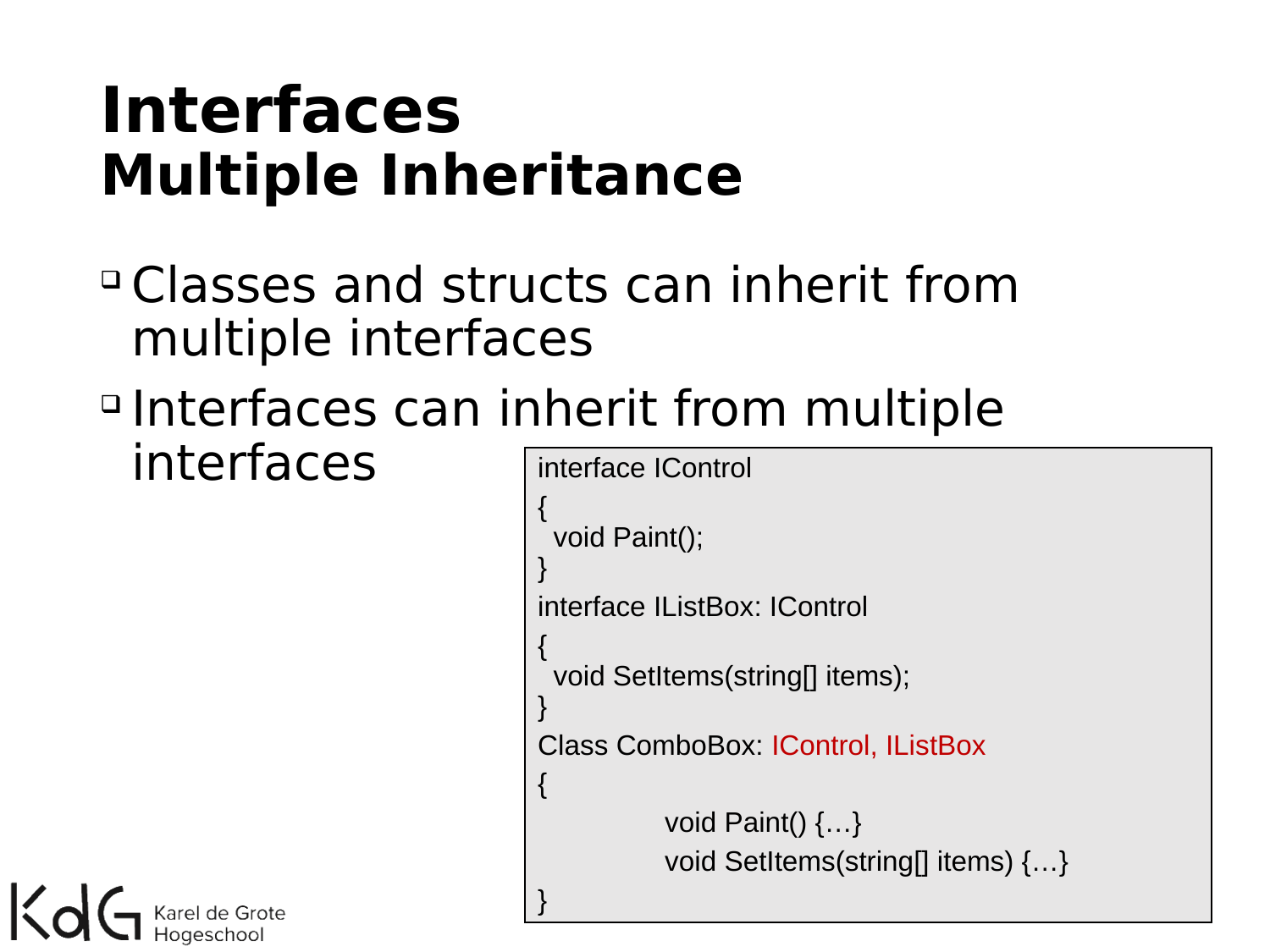

# Interfaces Multiple Inheritance
Classes and structs can inherit from
multiple interfaces
Interfaces can inherit from multiple interfaces

interface IControl
{
  void Paint();
}
interface IListBox: IControl
{
  void SetItems(string[] items);
}
Class ComboBox: IControl, IListBox
{
	void Paint() {…}
	void SetItems(string[] items) {…}
}